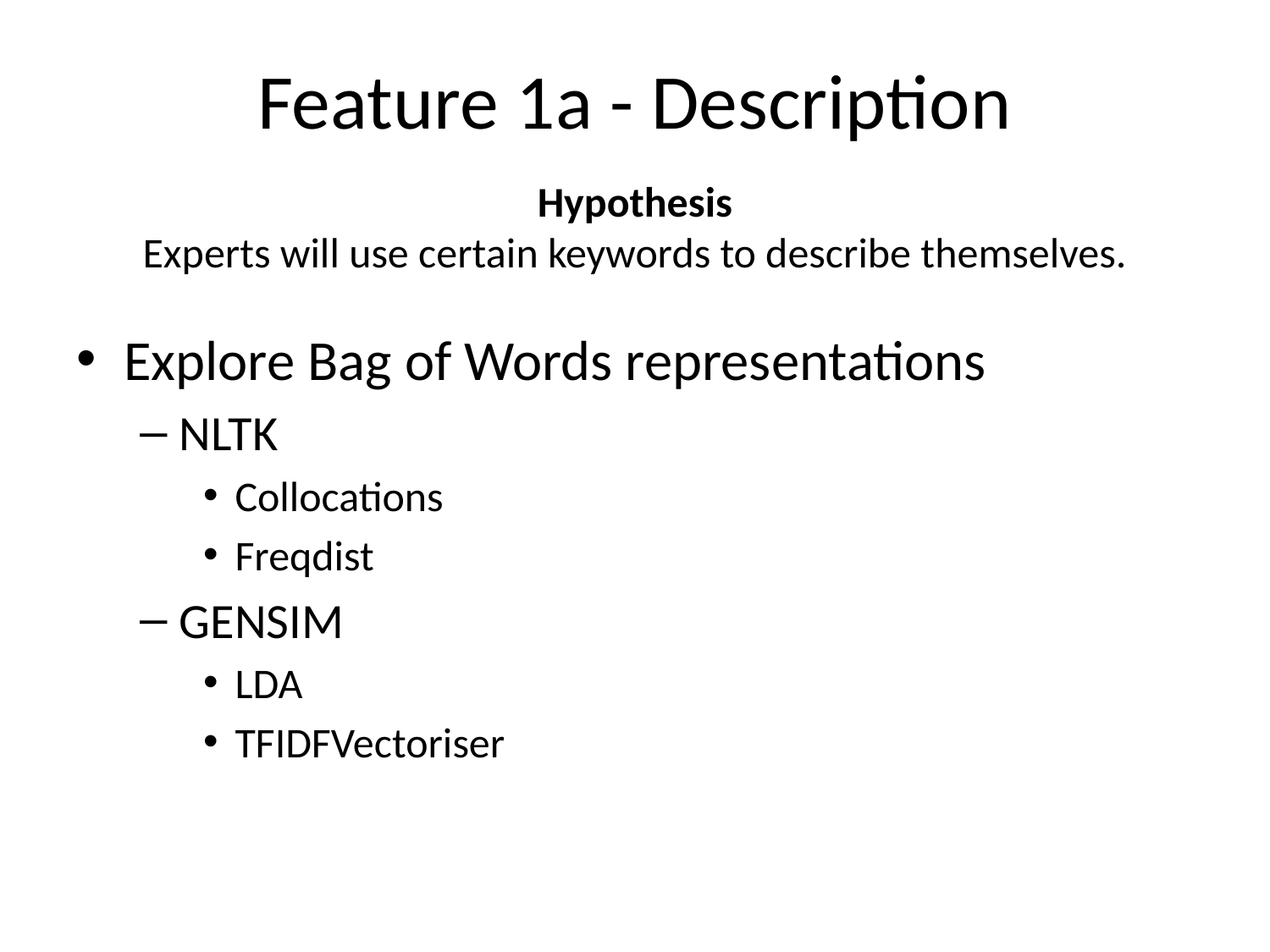

# Feature 1a - Description
Hypothesis
Experts will use certain keywords to describe themselves.
Explore Bag of Words representations
NLTK
Collocations
Freqdist
GENSIM
LDA
TFIDFVectoriser